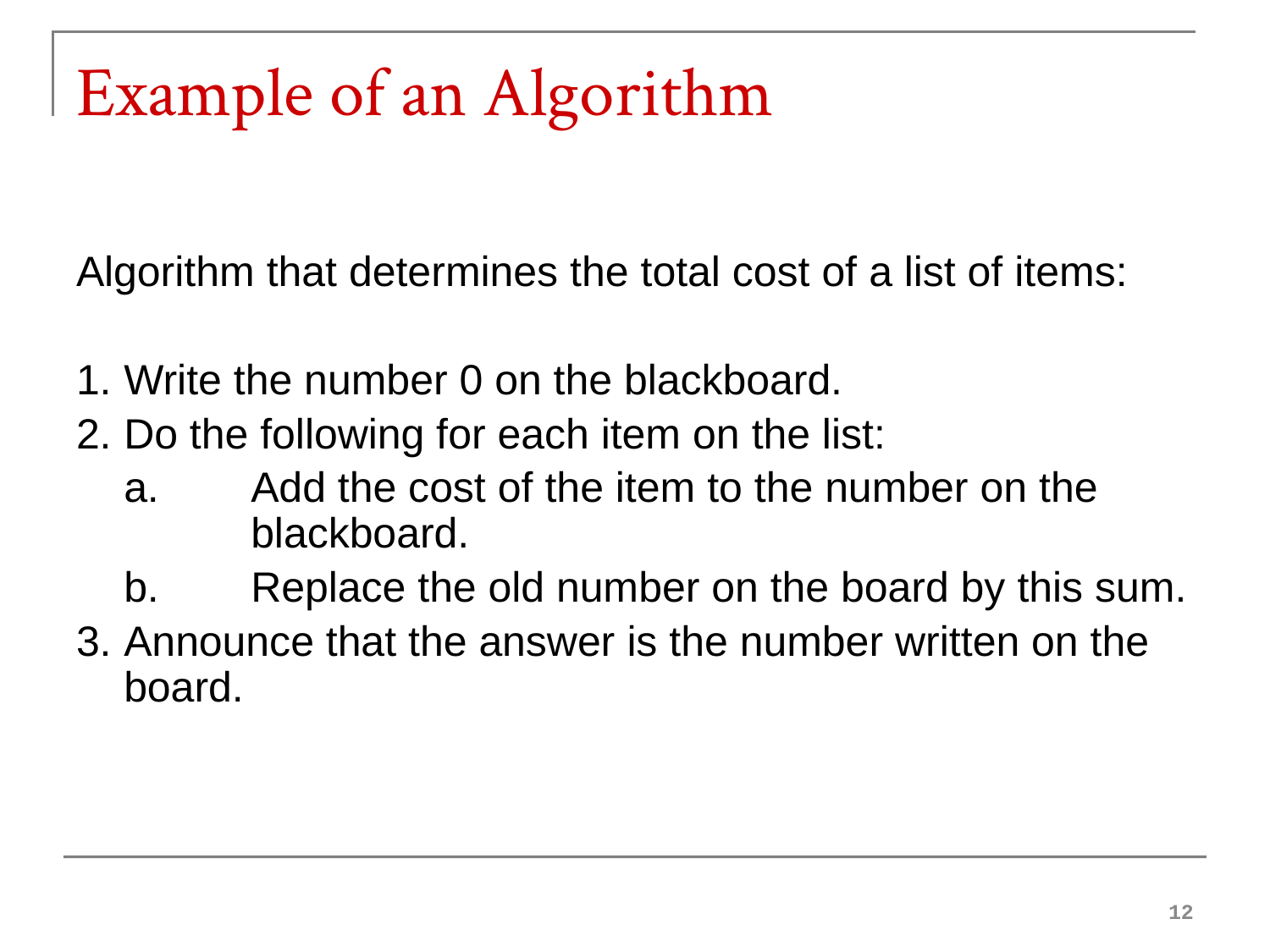

# Example of an Algorithm
Algorithm that determines the total cost of a list of items:

1.	Write the number 0 on the blackboard.
2.	Do the following for each item on the list:
	a.	Add the cost of the item to the number on the     	blackboard.
	b.	Replace the old number on the board by this sum.
3. 	Announce that the answer is the number written on the board.
12